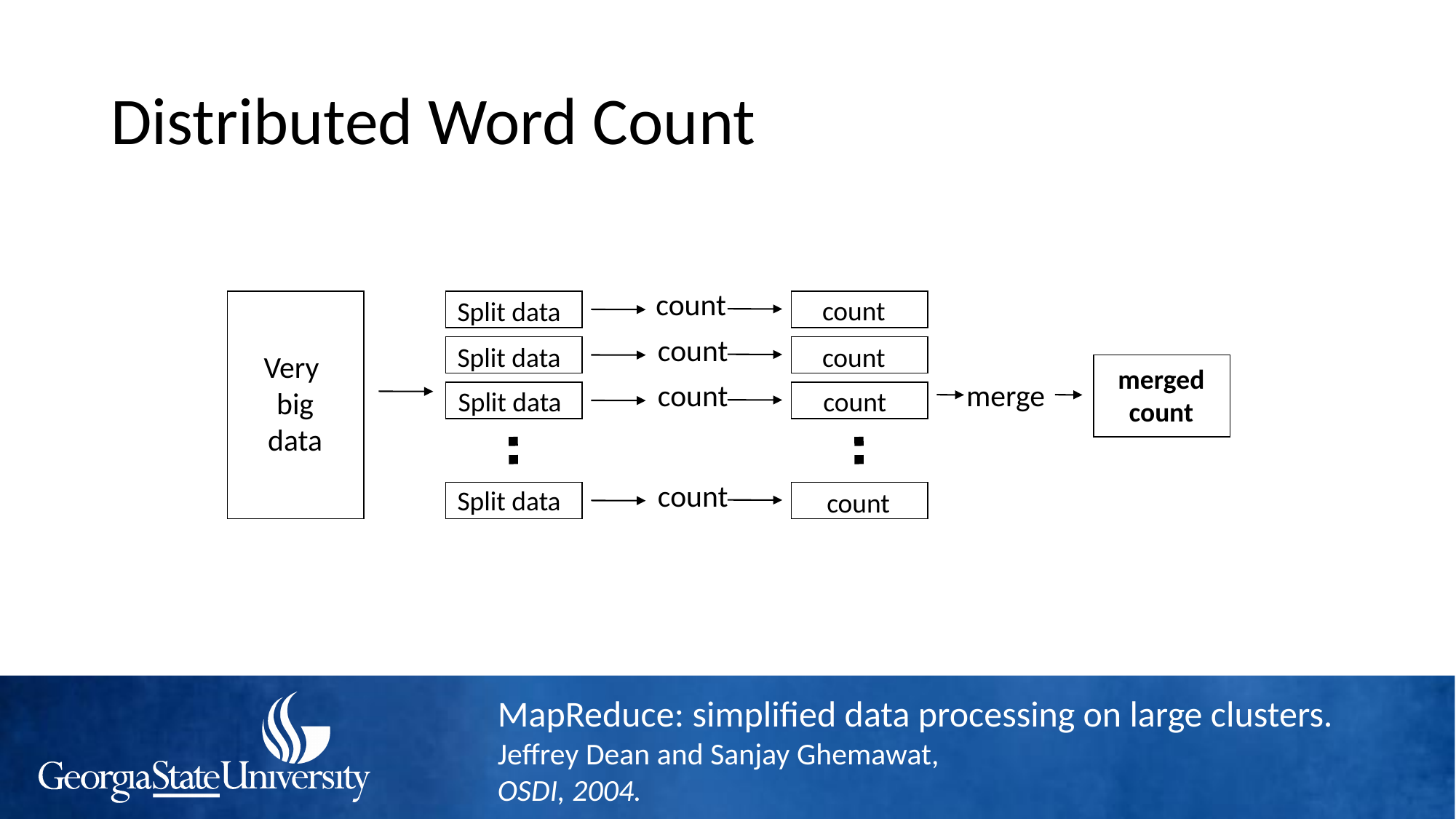

# Distributed Word Count
count
count

count
count

count
count

count
count

Split data

Split data

Split data

Split data

Very
big
data

merged
count
merge

MapReduce: simplified data processing on large clusters.
Jeffrey Dean and Sanjay Ghemawat,
OSDI, 2004.